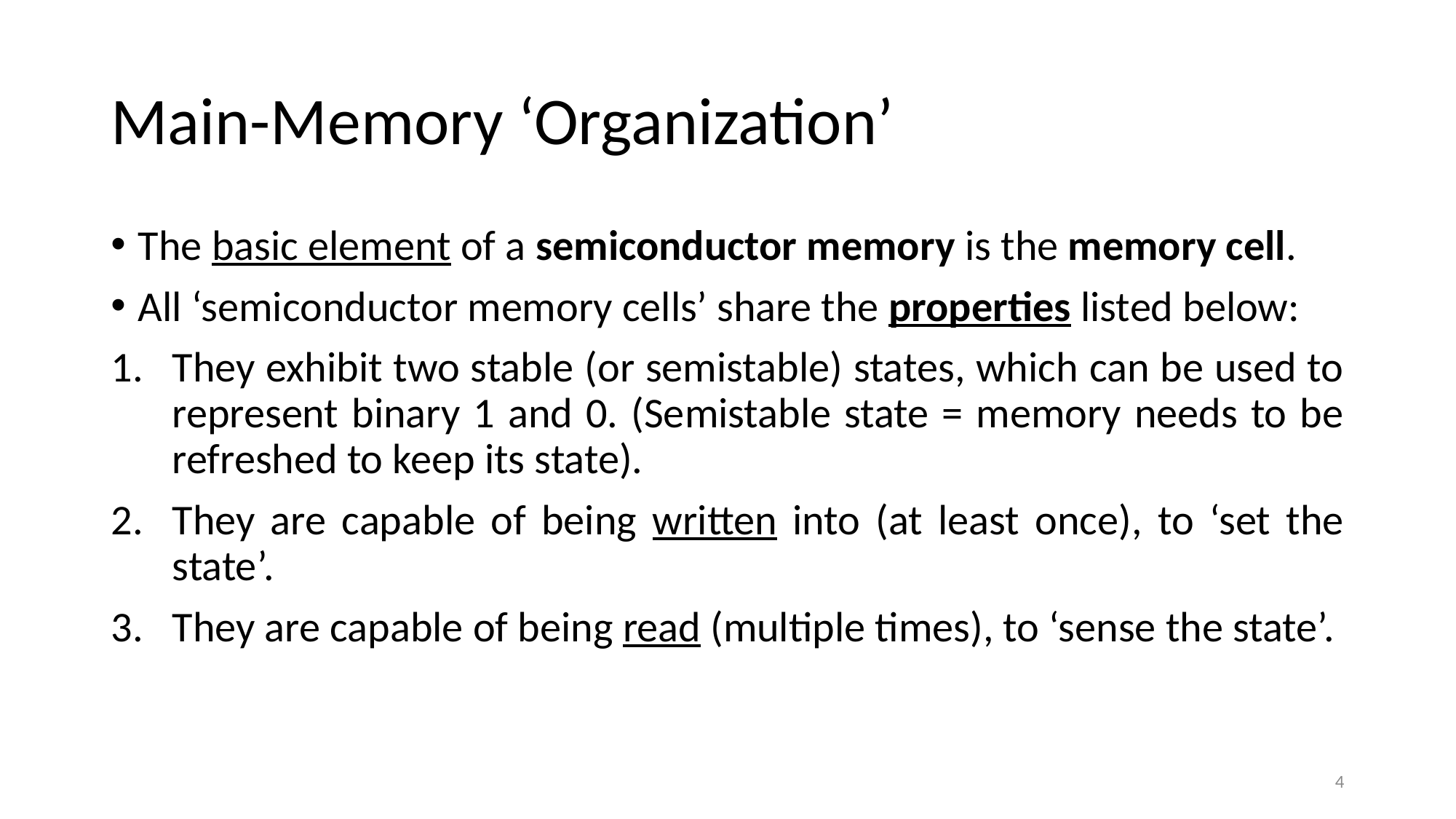

# Main-Memory ‘Organization’
The basic element of a semiconductor memory is the memory cell.
All ‘semiconductor memory cells’ share the properties listed below:
They exhibit two stable (or semistable) states, which can be used to represent binary 1 and 0. (Semistable state = memory needs to be refreshed to keep its state).
They are capable of being written into (at least once), to ‘set the state’.
They are capable of being read (multiple times), to ‘sense the state’.
4